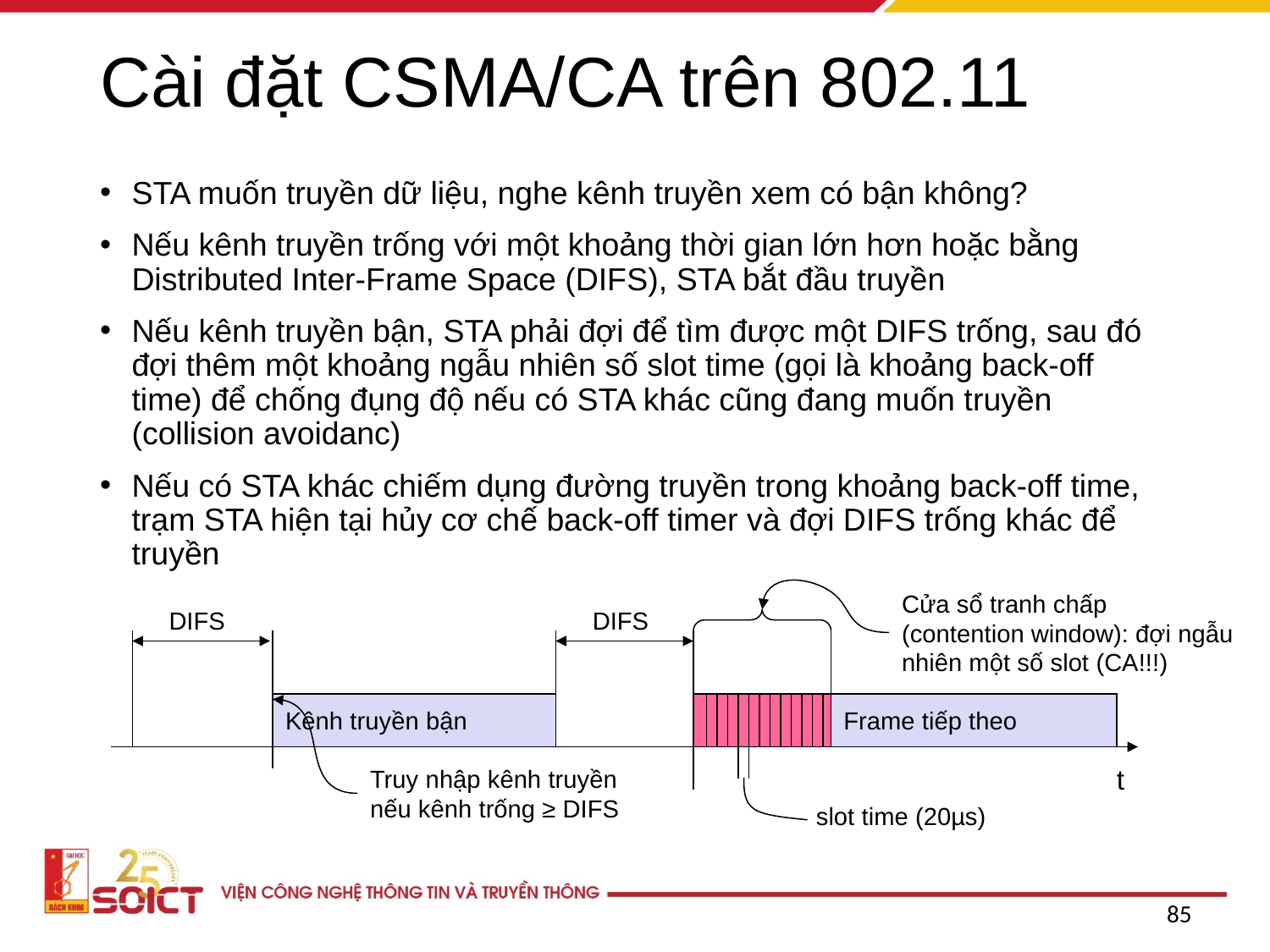

# Cài đặt CSMA/CA trên 802.11
STA muốn truyền dữ liệu, nghe kênh truyền xem có bận không?
Nếu kênh truyền trống với một khoảng thời gian lớn hơn hoặc bằng Distributed Inter-Frame Space (DIFS), STA bắt đầu truyền
Nếu kênh truyền bận, STA phải đợi để tìm được một DIFS trống, sau đó đợi thêm một khoảng ngẫu nhiên số slot time (gọi là khoảng back-off time) để chống đụng độ nếu có STA khác cũng đang muốn truyền (collision avoidanc)
Nếu có STA khác chiếm dụng đường truyền trong khoảng back-off time, trạm STA hiện tại hủy cơ chế back-off timer và đợi DIFS trống khác để truyền

Cửa sổ tranh chấp (contention window): đợi ngẫu nhiên một số slot (CA!!!)
DIFS
DIFS
Kênh truyền bận

Frame tiếp theo
t
Truy nhập kênh truyền nếu kênh trống ≥ DIFS

slot time (20µs)
85